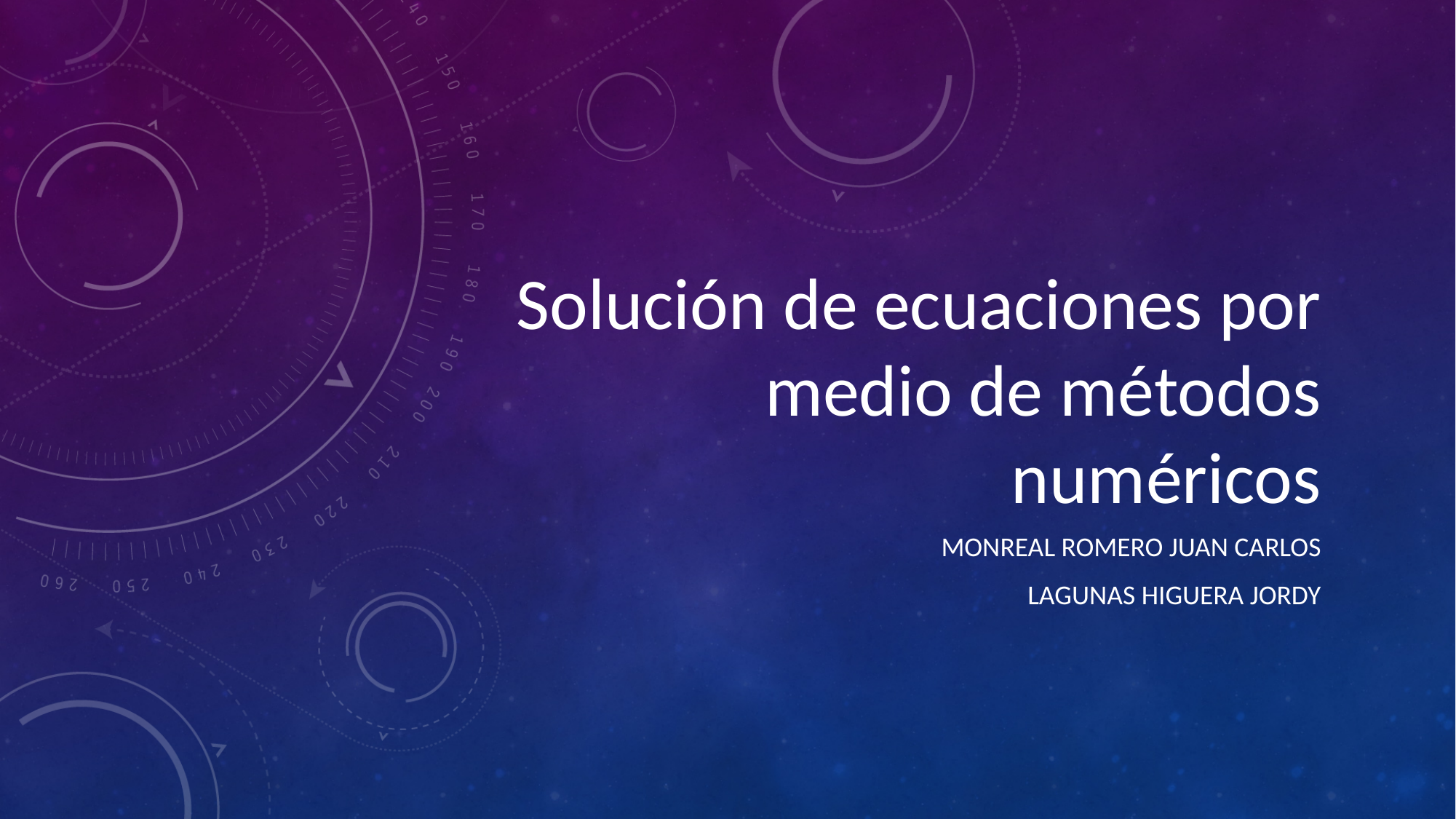

# Solución de ecuaciones por medio de métodos numéricos
Monreal Romero Juan Carlos
Lagunas Higuera Jordy